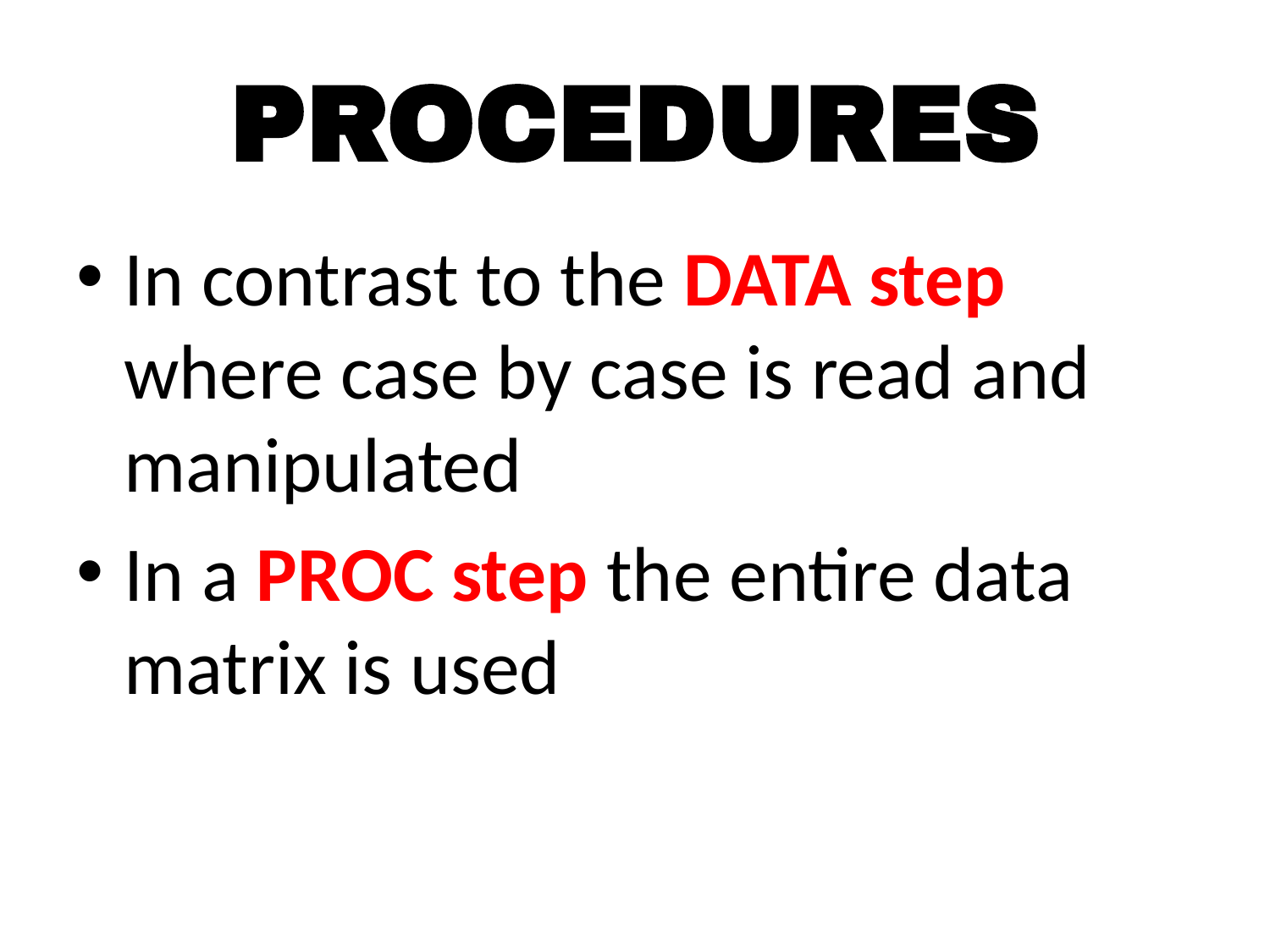

# PROCEDURES
In contrast to the DATA step where case by case is read and manipulated
In a PROC step the entire data matrix is used